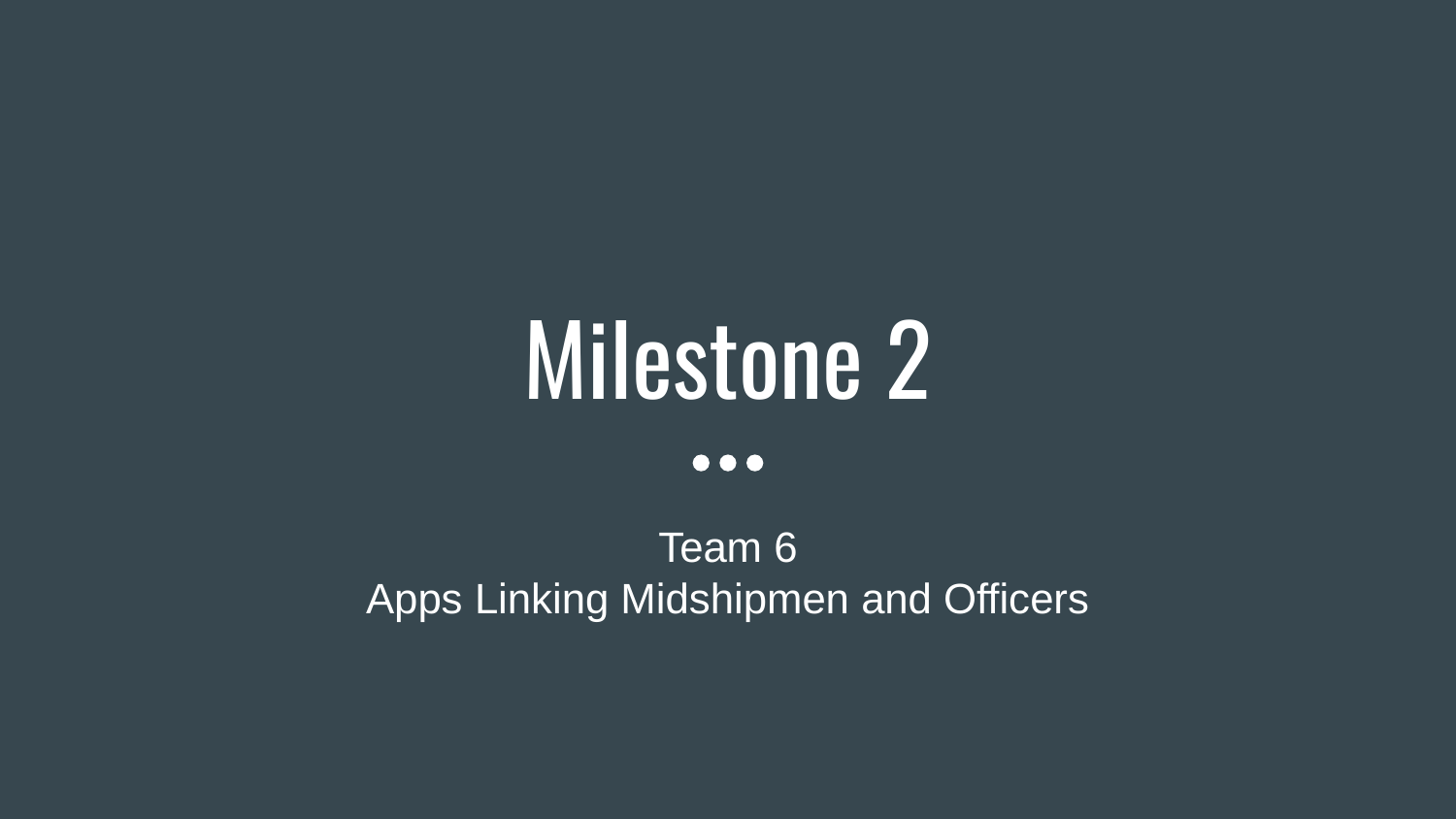

# Milestone 2
Team 6
Apps Linking Midshipmen and Officers